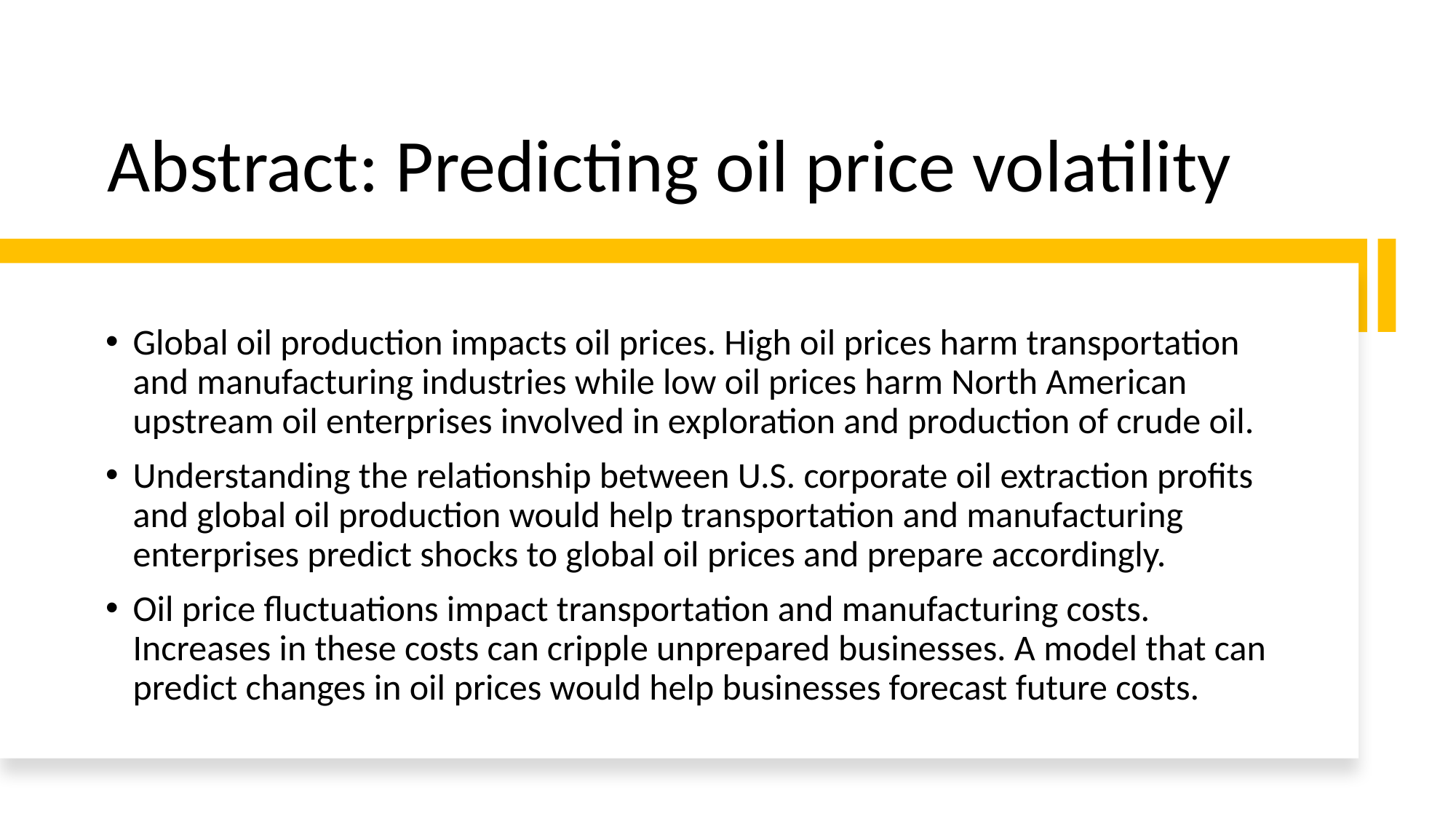

# Abstract: Predicting oil price volatility

Global oil production impacts oil prices. High oil prices harm transportation and manufacturing industries while low oil prices harm North American upstream oil enterprises involved in exploration and production of crude oil.
Understanding the relationship between U.S. corporate oil extraction profits and global oil production would help transportation and manufacturing enterprises predict shocks to global oil prices and prepare accordingly.
Oil price fluctuations impact transportation and manufacturing costs. Increases in these costs can cripple unprepared businesses. A model that can predict changes in oil prices would help businesses forecast future costs.